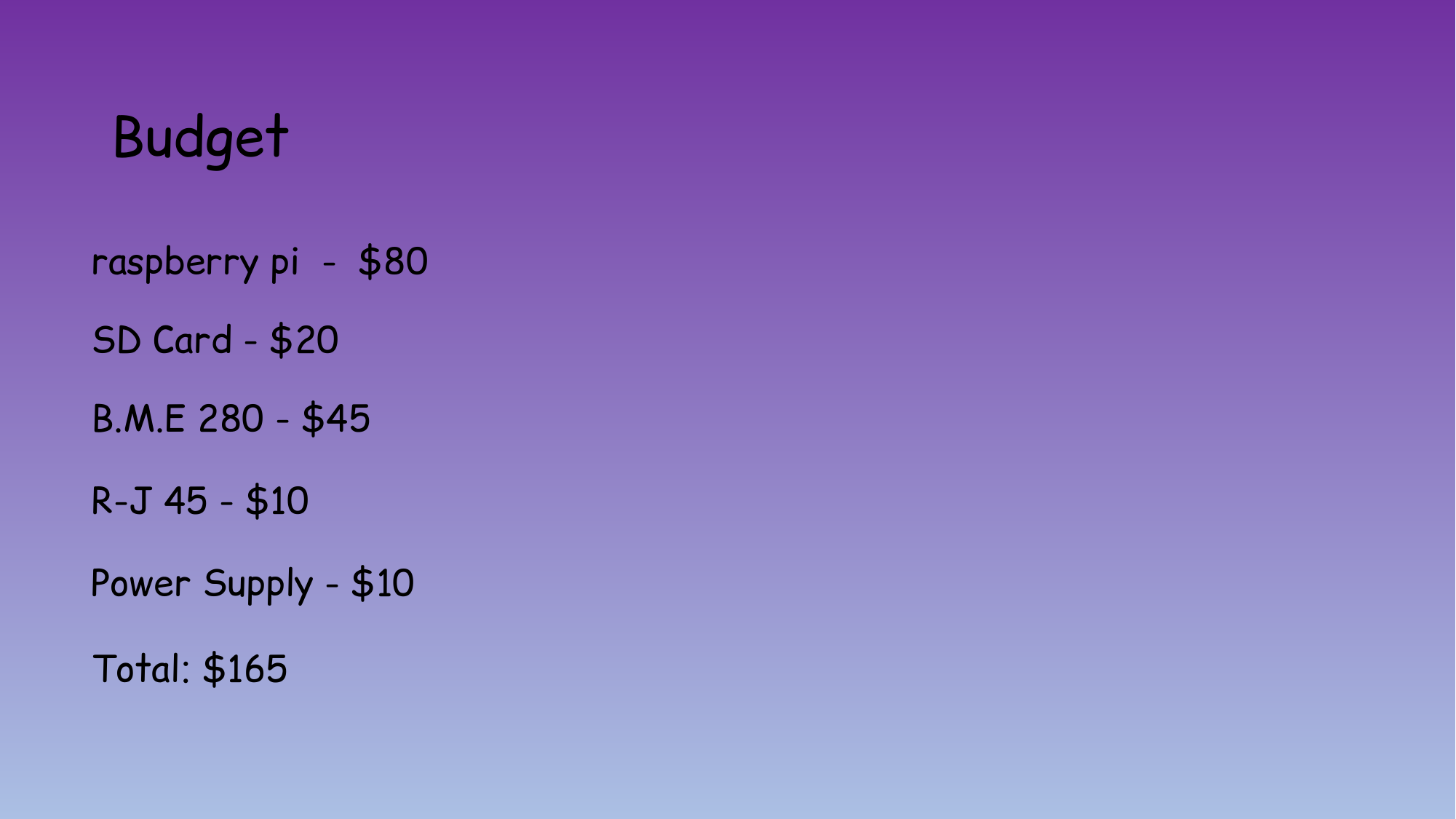

# Budget
raspberry pi  -  $80
SD Card - $20
B.M.E 280 - $45
R-J 45 - $10
Power Supply - $10

Total: $165